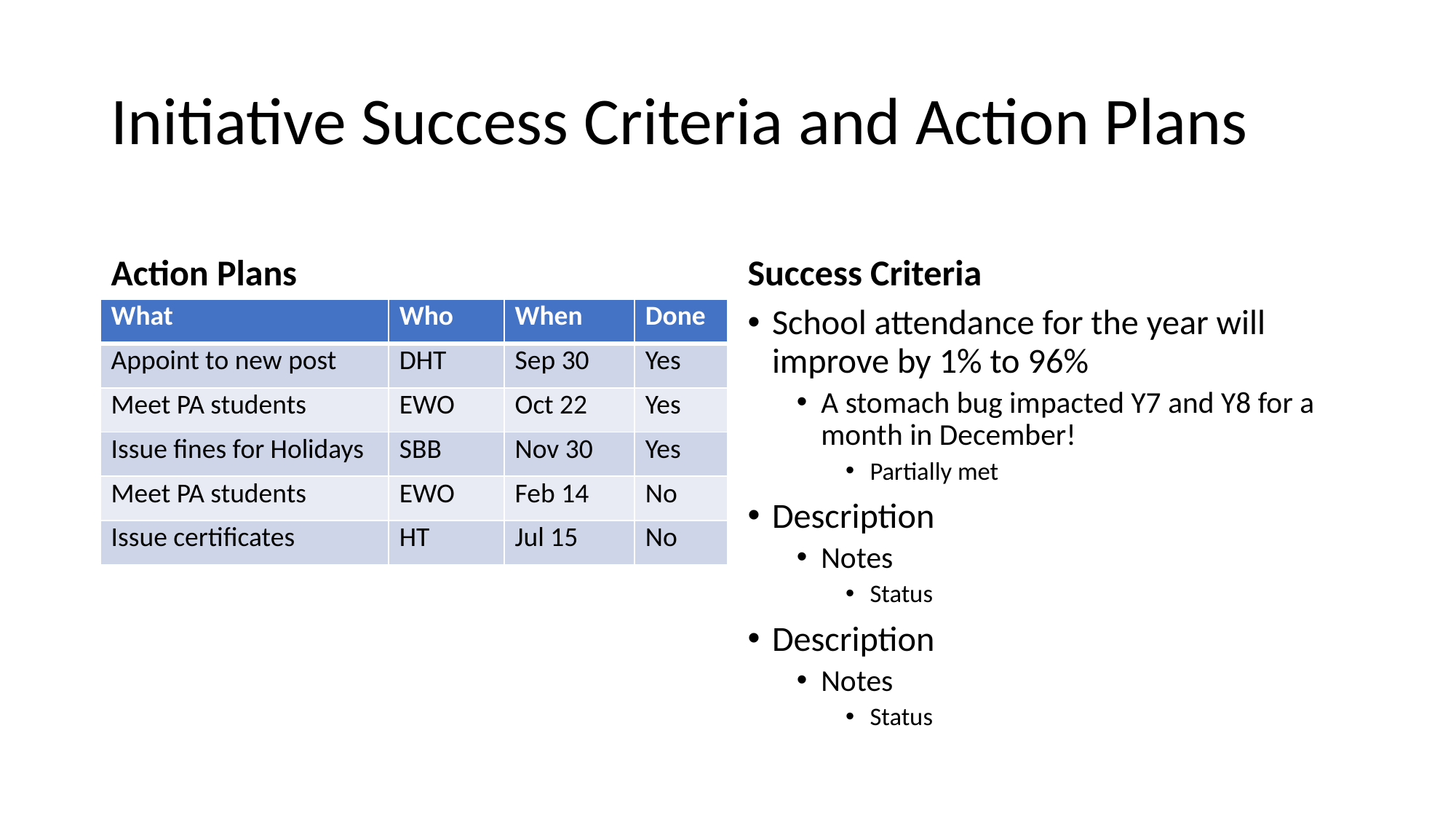

# Initiative Success Criteria and Action Plans
Action Plans
Success Criteria
| What | Who | When | Done |
| --- | --- | --- | --- |
| Appoint to new post | DHT | Sep 30 | Yes |
| Meet PA students | EWO | Oct 22 | Yes |
| Issue fines for Holidays | SBB | Nov 30 | Yes |
| Meet PA students | EWO | Feb 14 | No |
| Issue certificates | HT | Jul 15 | No |
School attendance for the year will improve by 1% to 96%
A stomach bug impacted Y7 and Y8 for a month in December!
Partially met
Description
Notes
Status
Description
Notes
Status